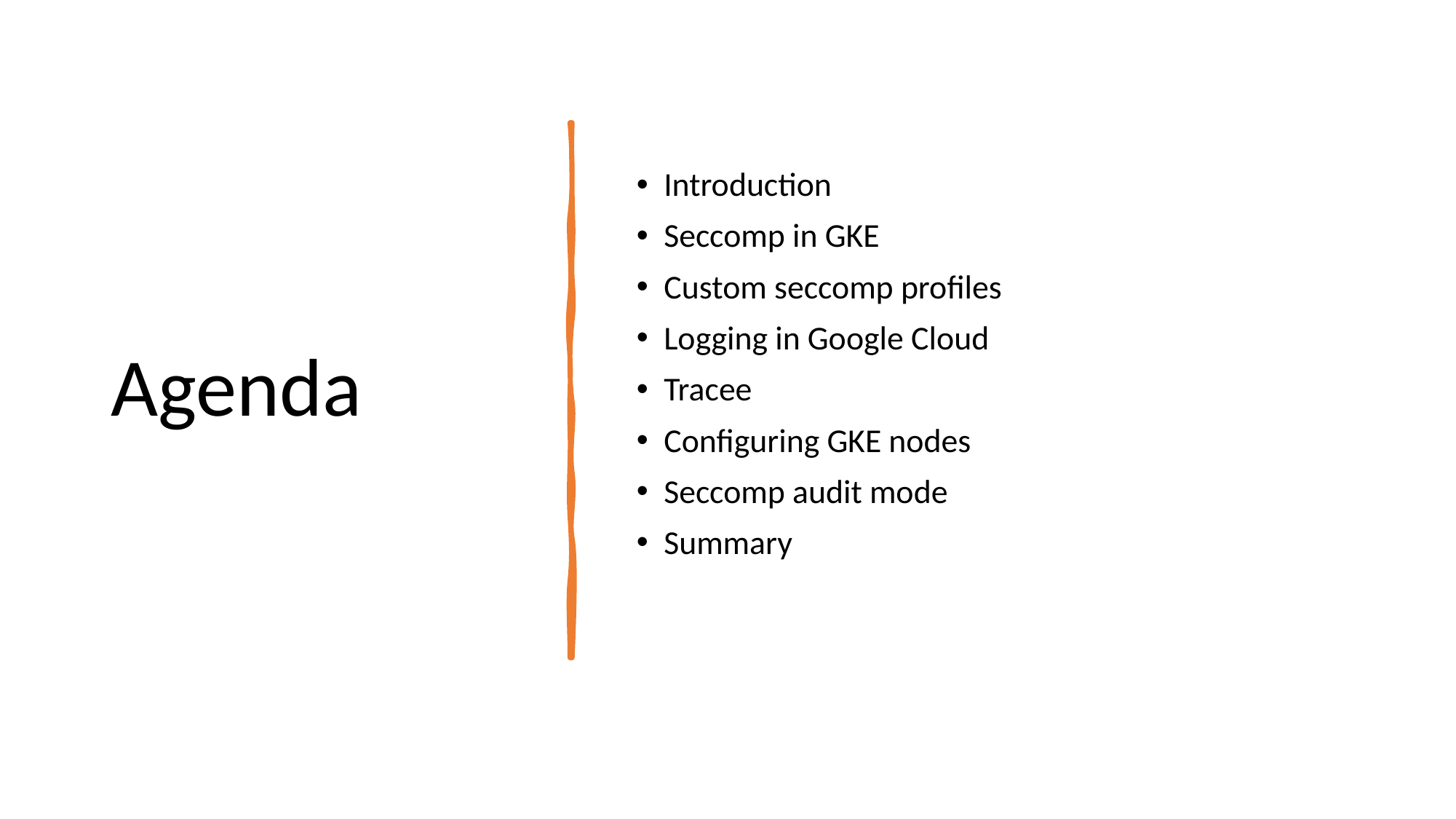

# Agenda
Introduction
Seccomp in GKE
Custom seccomp profiles
Logging in Google Cloud
Tracee
Configuring GKE nodes
Seccomp audit mode
Summary